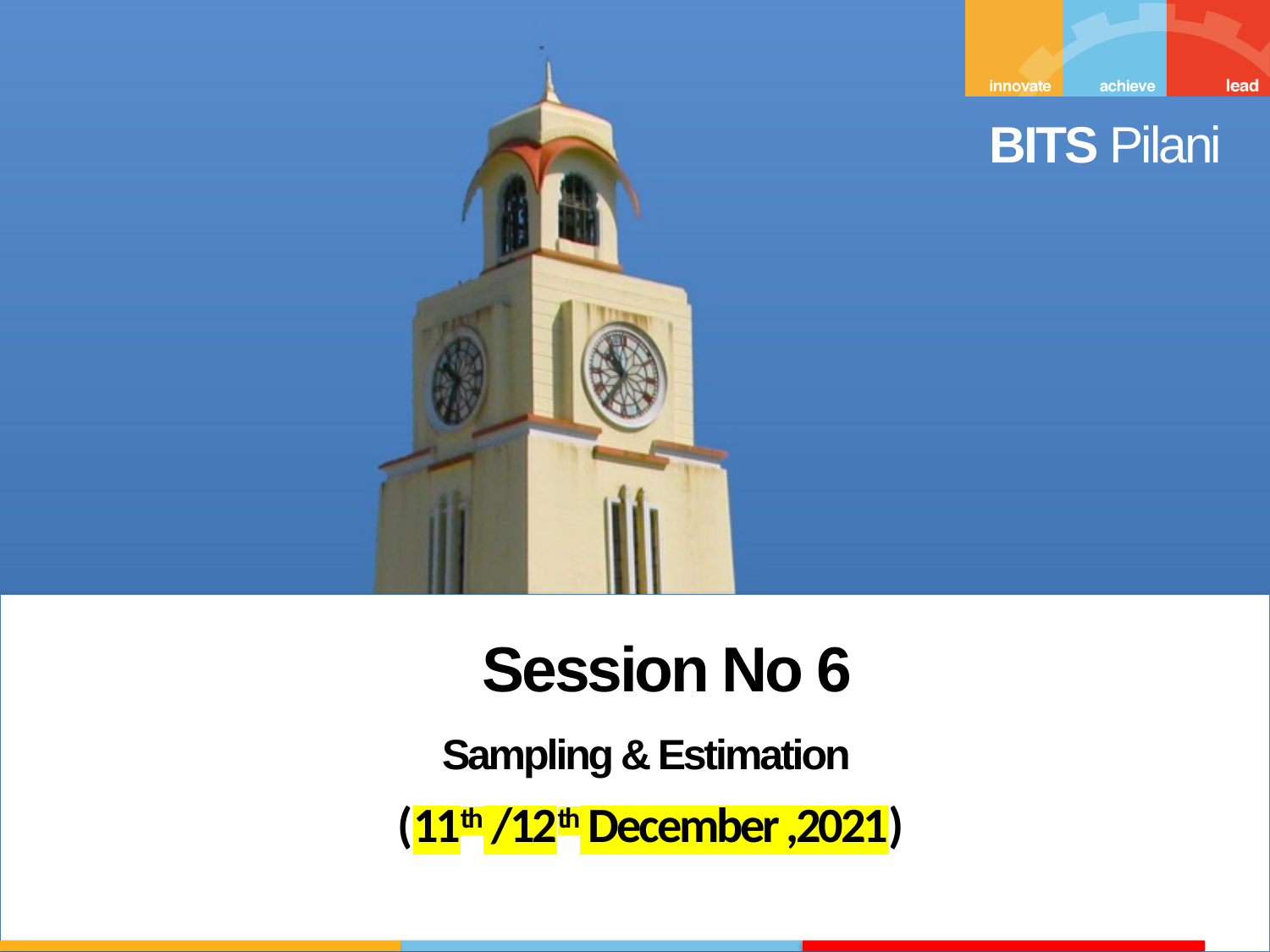

Session No 6
Sampling & Estimation
(11th /12th December ,2021)